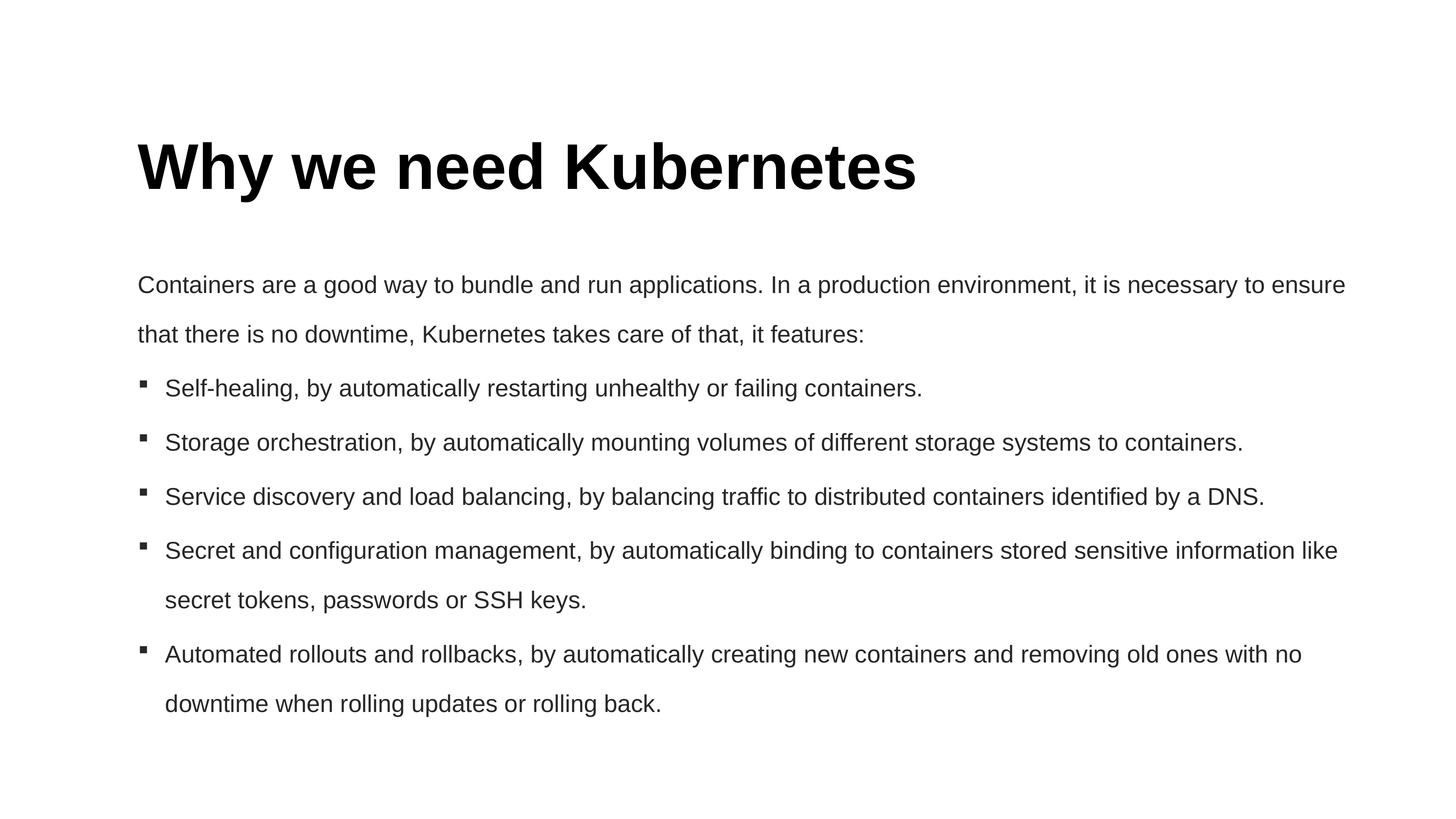

# Why we need Kubernetes
Containers are a good way to bundle and run applications. In a production environment, it is necessary to ensure that there is no downtime, Kubernetes takes care of that, it features:
Self-healing, by automatically restarting unhealthy or failing containers.
Storage orchestration, by automatically mounting volumes of different storage systems to containers.
Service discovery and load balancing, by balancing traffic to distributed containers identified by a DNS.
Secret and configuration management, by automatically binding to containers stored sensitive information like secret tokens, passwords or SSH keys.
Automated rollouts and rollbacks, by automatically creating new containers and removing old ones with no downtime when rolling updates or rolling back.